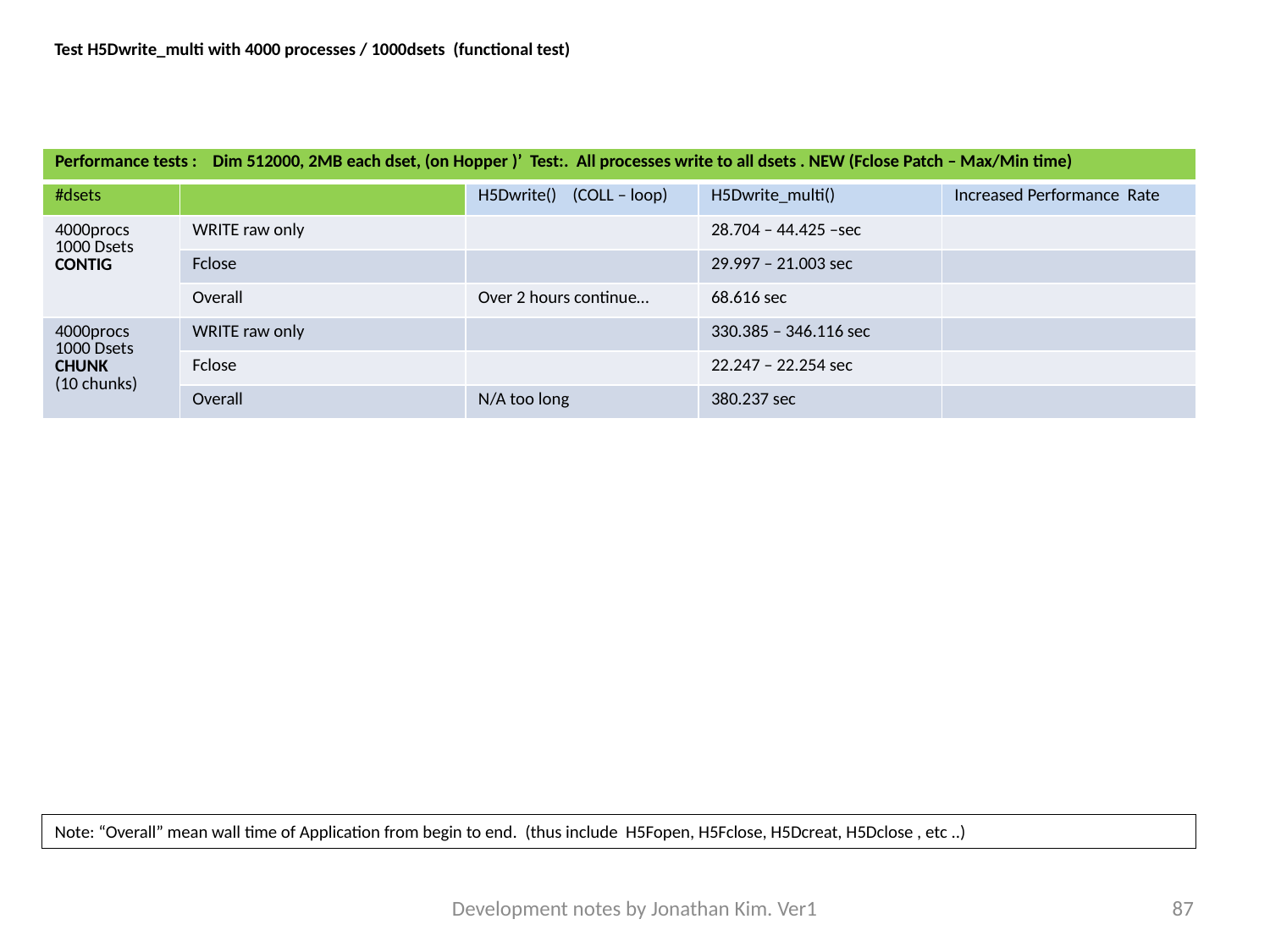

Test H5Dwrite_multi with 4000 processes / 1000dsets  (functional test)
| Performance tests : Dim 512000, 2MB each dset, (on Hopper )’ Test:. All processes write to all dsets . NEW (Fclose Patch – Max/Min time) |  |  |  |  |
| --- | --- | --- | --- | --- |
| #dsets |  | H5Dwrite() (COLL – loop) | H5Dwrite\_multi() | Increased Performance Rate |
| 4000procs 1000 Dsets CONTIG | WRITE raw only |  | 28.704 – 44.425 –sec |  |
|  | Fclose |  | 29.997 – 21.003 sec |  |
|  | Overall | Over 2 hours continue… | 68.616 sec |  |
| 4000procs 1000 Dsets CHUNK (10 chunks) | WRITE raw only |  | 330.385 – 346.116 sec |  |
|  | Fclose |  | 22.247 – 22.254 sec |  |
|  | Overall | N/A too long | 380.237 sec |  |
Note: “Overall” mean wall time of Application from begin to end.  (thus include  H5Fopen, H5Fclose, H5Dcreat, H5Dclose , etc ..)
Development notes by Jonathan Kim. Ver1
87